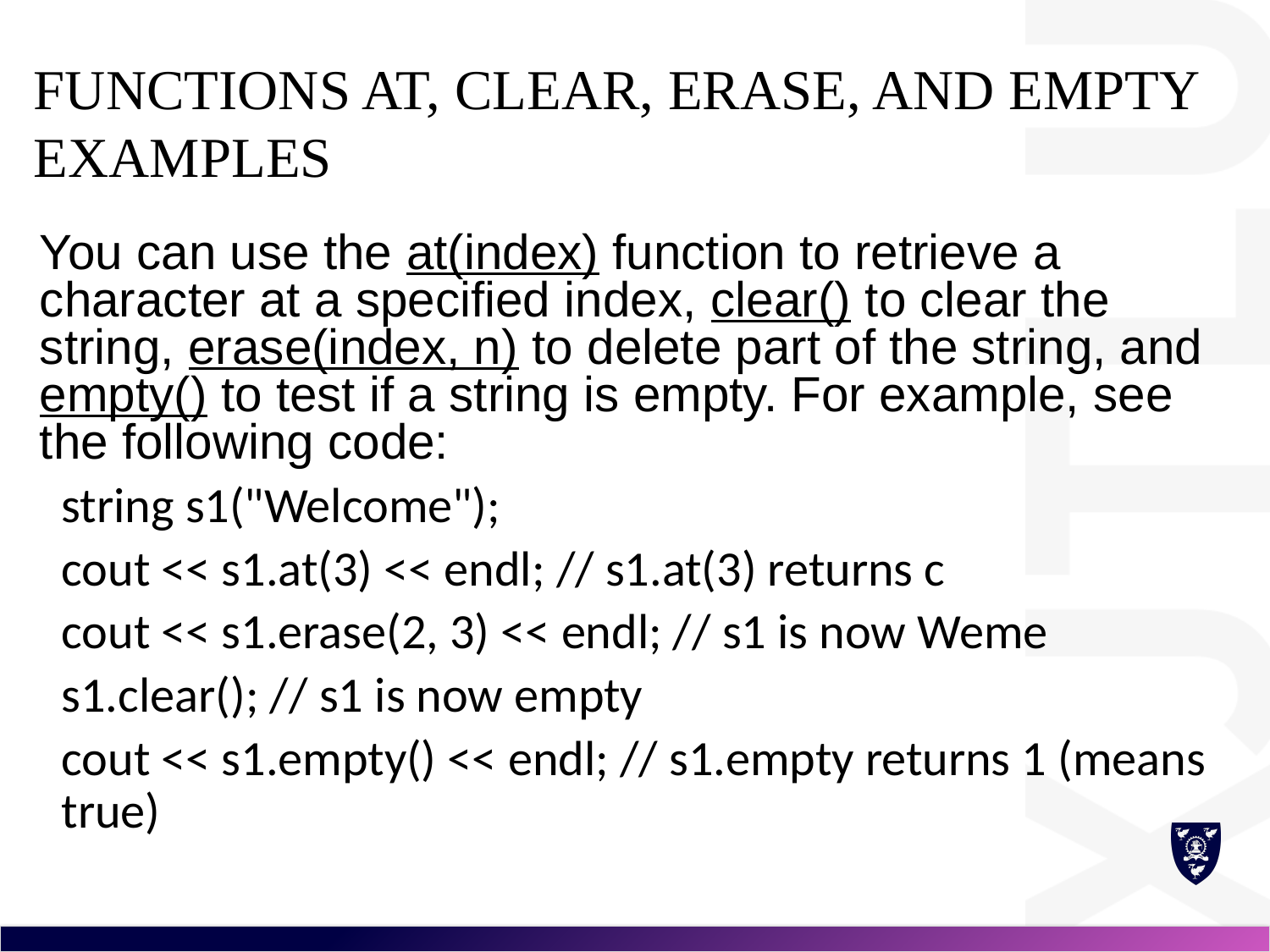

# Functions at, clear, erase, and empty Examples
You can use the at(index) function to retrieve a character at a specified index, clear() to clear the string, erase(index, n) to delete part of the string, and empty() to test if a string is empty. For example, see the following code:
string s1("Welcome");
cout << s1.at(3) << endl; // s1.at(3) returns c
cout << s1.erase(2, 3) << endl; // s1 is now Weme
s1.clear(); // s1 is now empty
cout << s1.empty() << endl; // s1.empty returns 1 (means true)
10